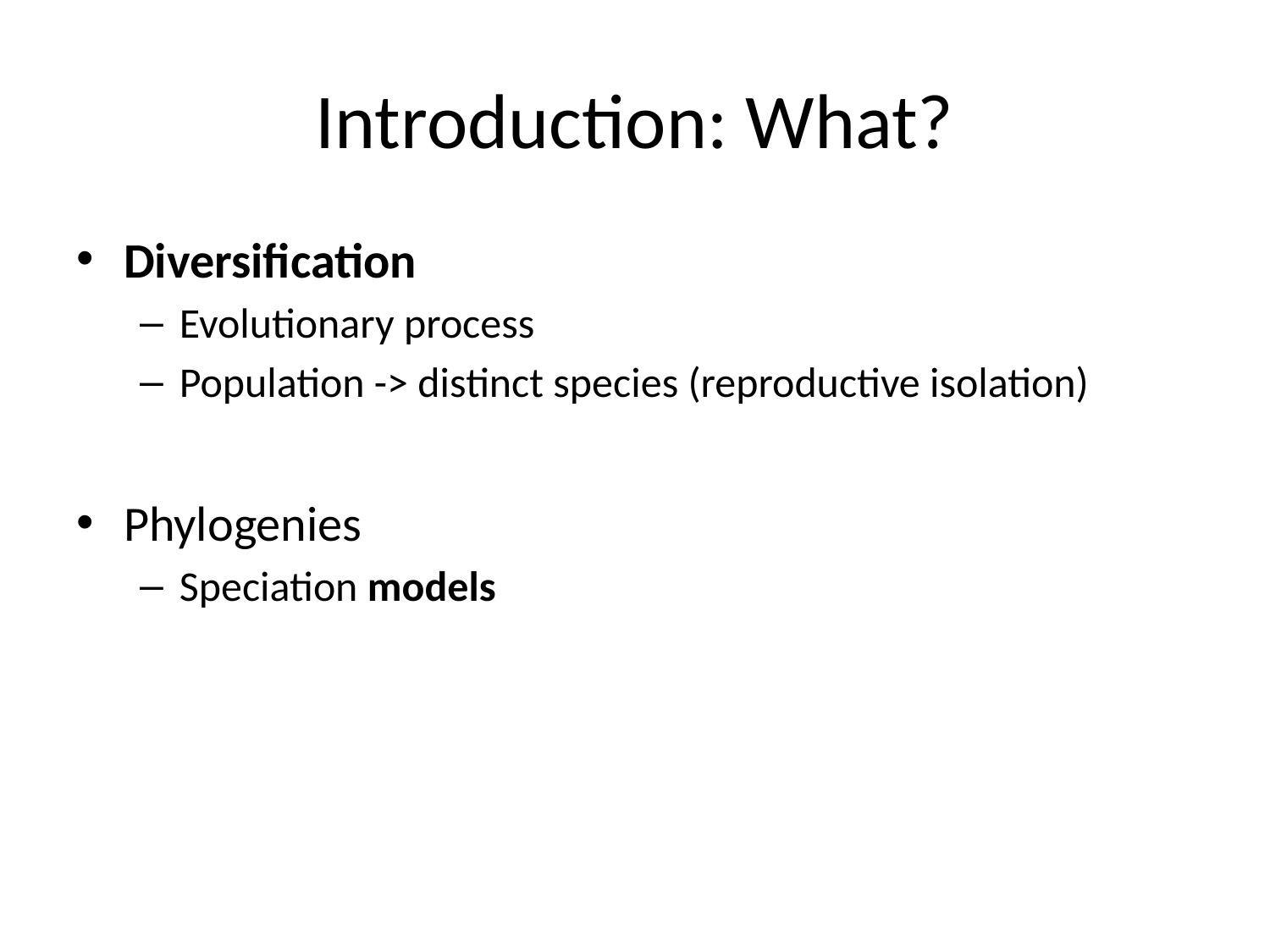

# Introduction: What?
Diversification
Evolutionary process
Population -> distinct species (reproductive isolation)

Phylogenies
Speciation models